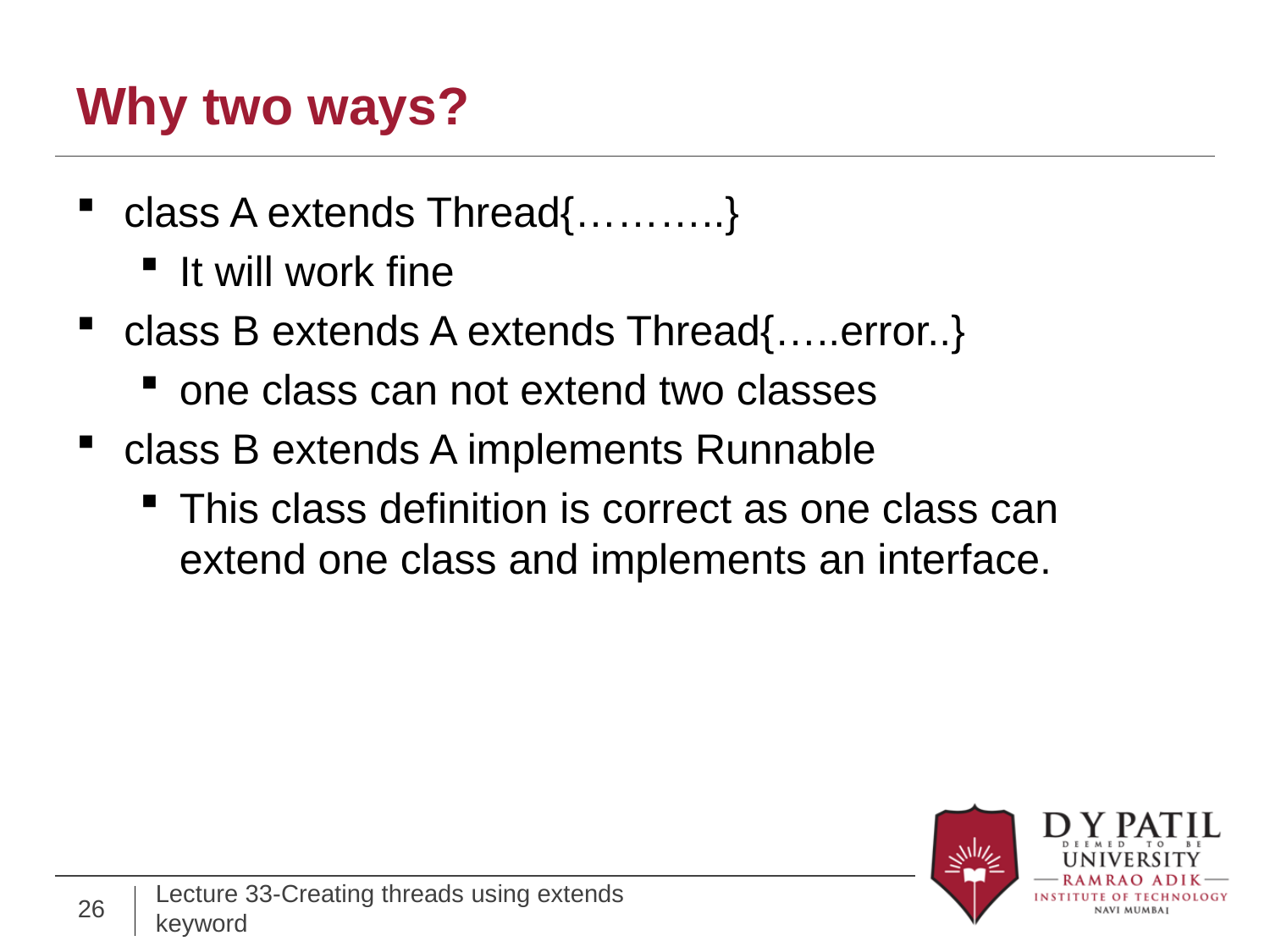

# Why two ways?
class A extends Thread{………..}
It will work fine
class B extends A extends Thread{…..error..}
one class can not extend two classes
class B extends A implements Runnable
This class definition is correct as one class can extend one class and implements an interface.
26
Lecture 33-Creating threads using extends keyword